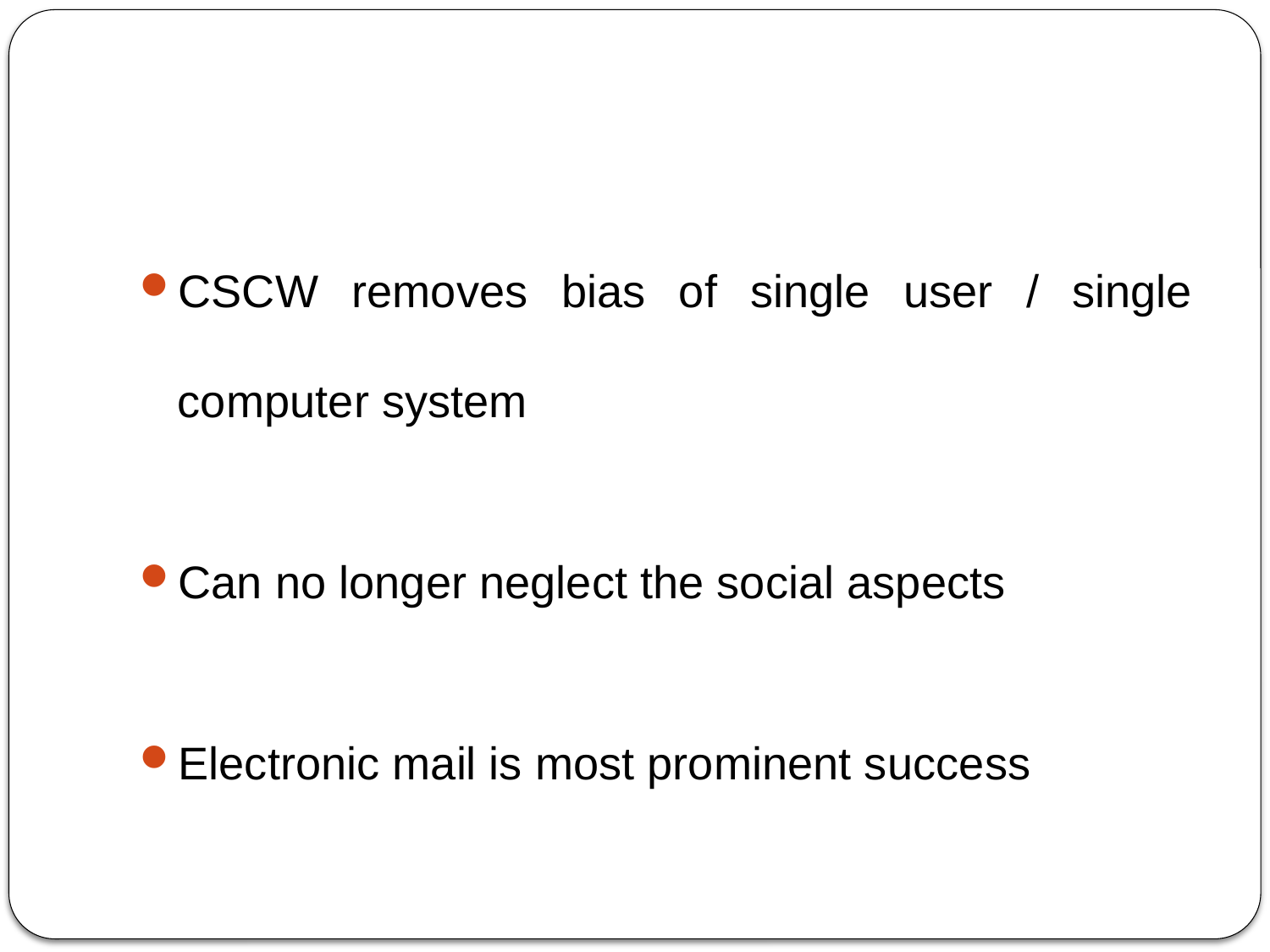

#
CSCW removes bias of single user / single computer system

Can no longer neglect the social aspects

Electronic mail is most prominent success